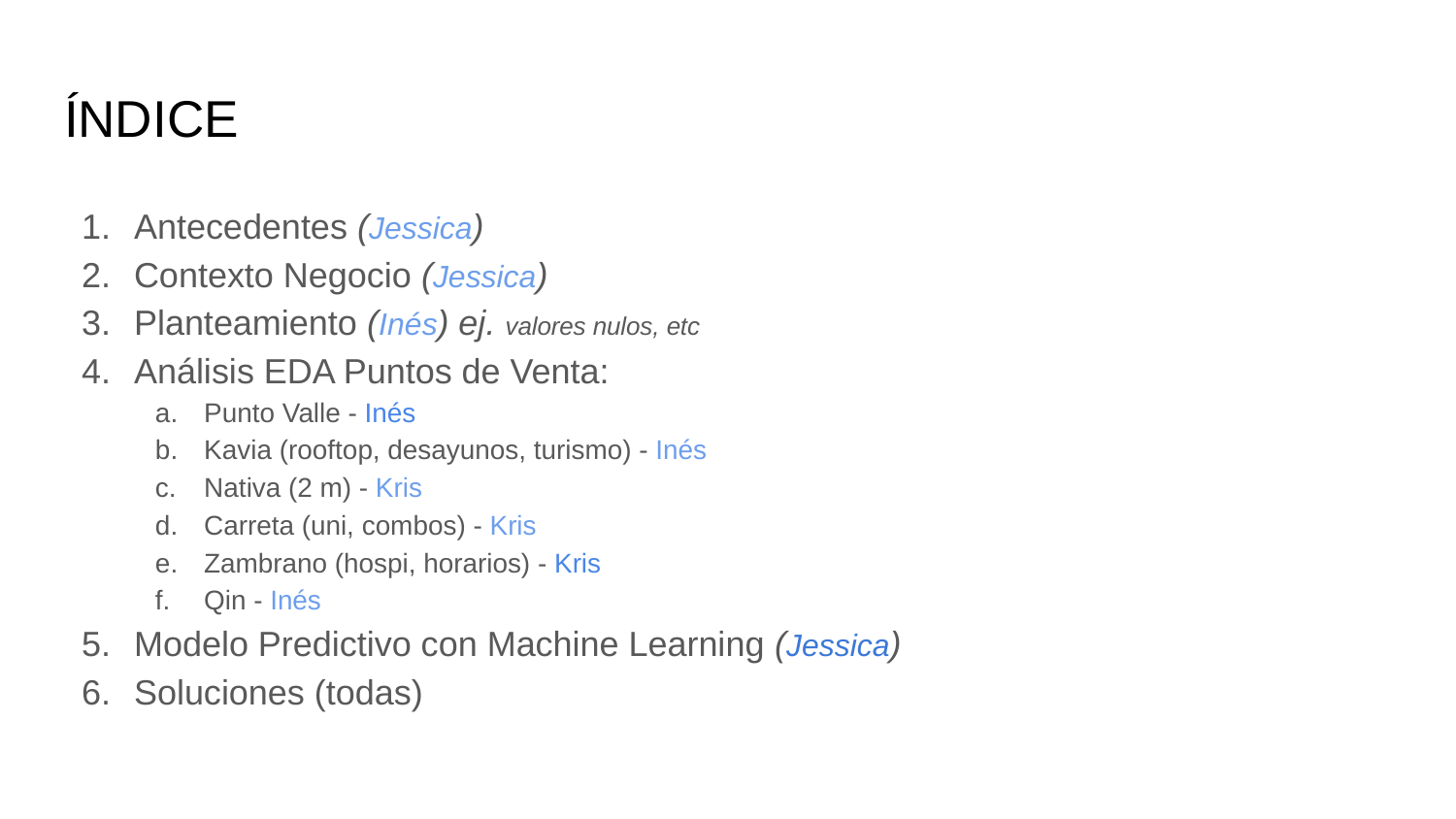

# ÍNDICE
Antecedentes (Jessica)
Contexto Negocio (Jessica)
Planteamiento (Inés) ej. valores nulos, etc
Análisis EDA Puntos de Venta:
Punto Valle - Inés
Kavia (rooftop, desayunos, turismo) - Inés
Nativa (2 m) - Kris
Carreta (uni, combos) - Kris
Zambrano (hospi, horarios) - Kris
Qin - Inés
Modelo Predictivo con Machine Learning (Jessica)
Soluciones (todas)